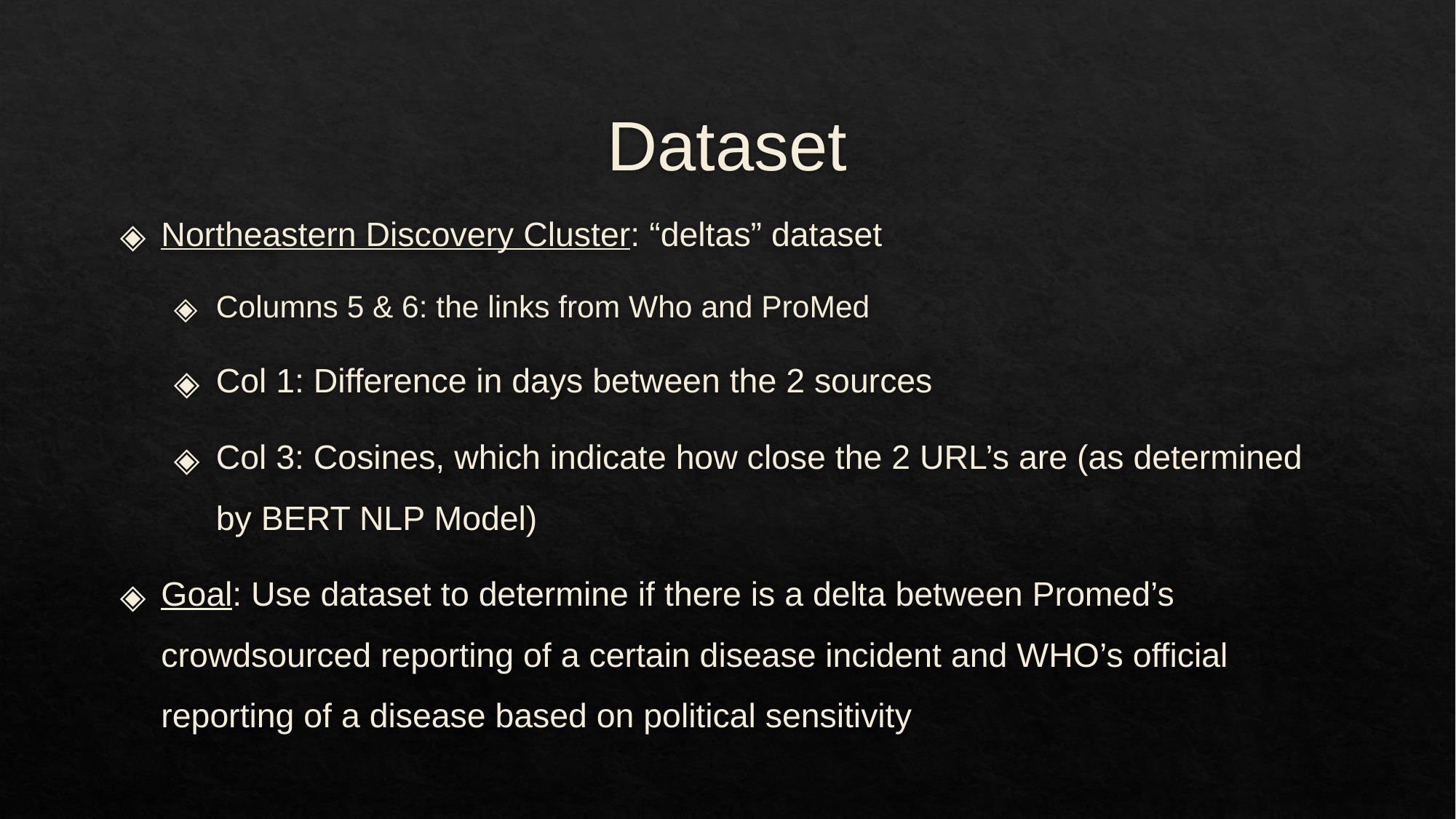

# Dataset
Northeastern Discovery Cluster: “deltas” dataset
Columns 5 & 6: the links from Who and ProMed
Col 1: Difference in days between the 2 sources
Col 3: Cosines, which indicate how close the 2 URL’s are (as determined by BERT NLP Model)
Goal: Use dataset to determine if there is a delta between Promed’s crowdsourced reporting of a certain disease incident and WHO’s official reporting of a disease based on political sensitivity